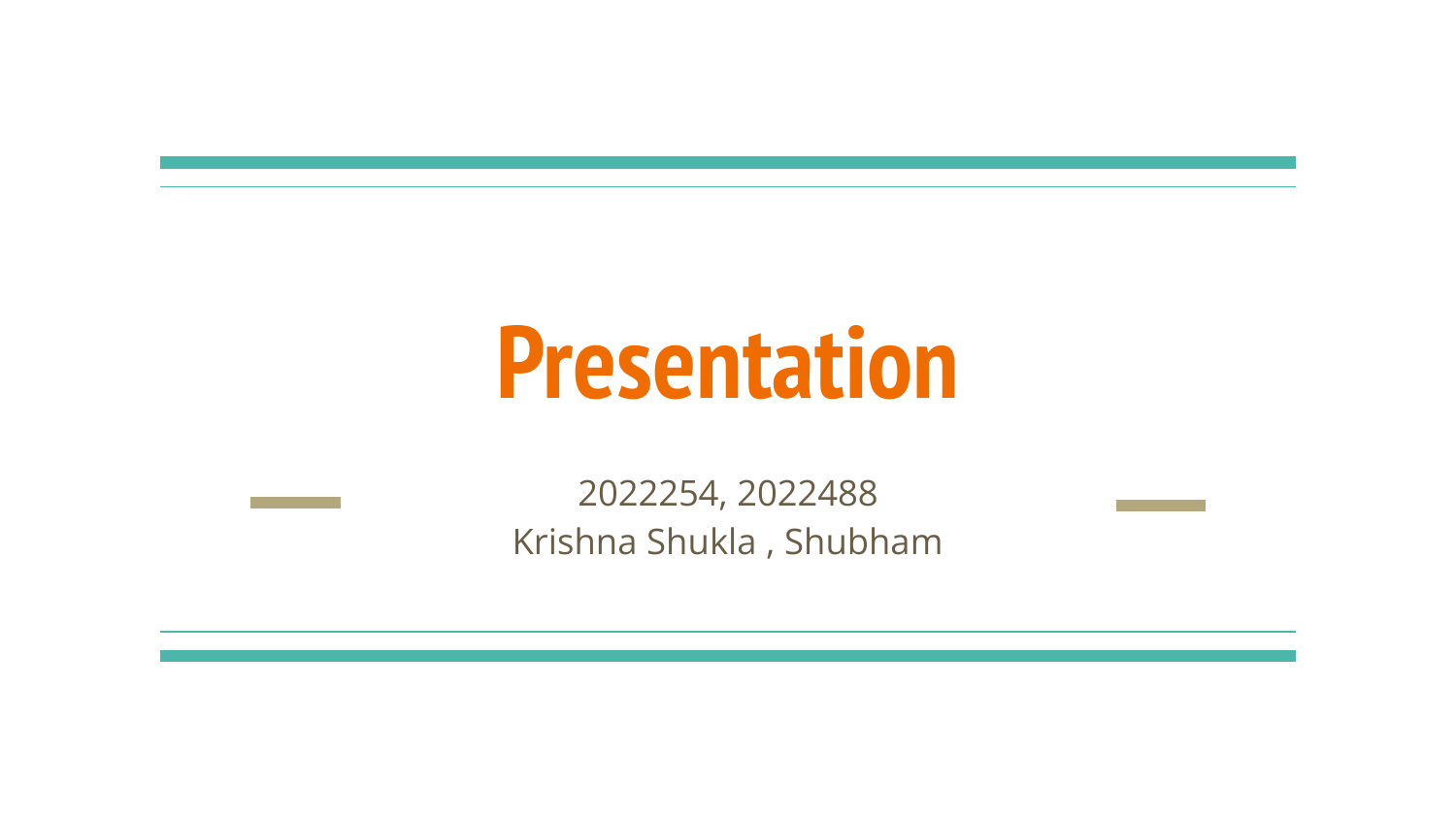

# Presentation
2022254, 2022488
Krishna Shukla , Shubham